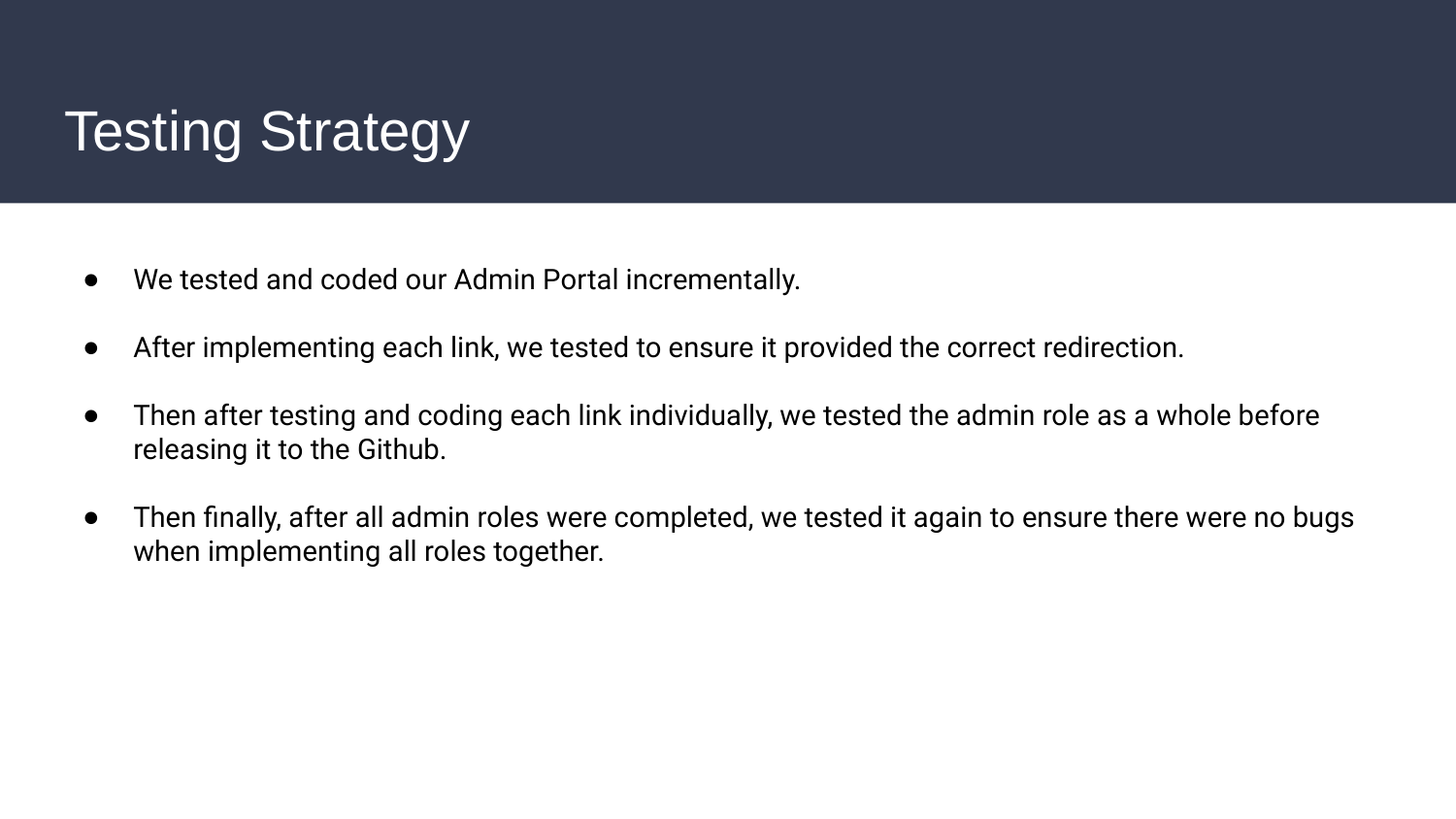

# Testing Strategy
We tested and coded our Admin Portal incrementally.

After implementing each link, we tested to ensure it provided the correct redirection.

Then after testing and coding each link individually, we tested the admin role as a whole before releasing it to the Github.

Then finally, after all admin roles were completed, we tested it again to ensure there were no bugs when implementing all roles together.